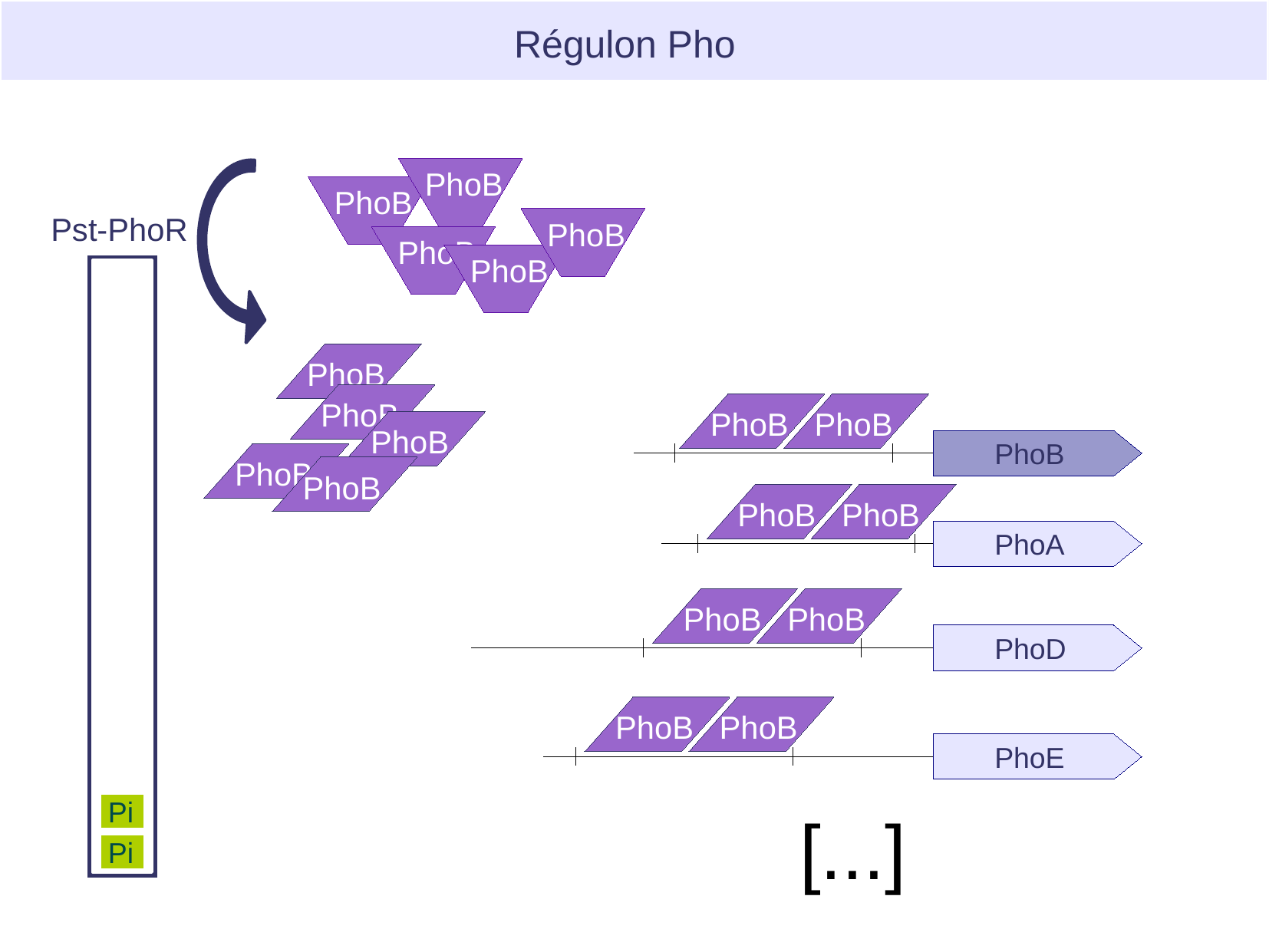

Régulon Pho

PhoB

PhoB

Pst-PhoR

PhoB

PhoB

PhoB

PhoB

PhoB

PhoB

PhoB

PhoB

PhoB

PhoB

PhoB

PhoB

PhoB

PhoA

PhoB

PhoB

PhoD

PhoB

PhoB

PhoE

Pi

[...]
Pi